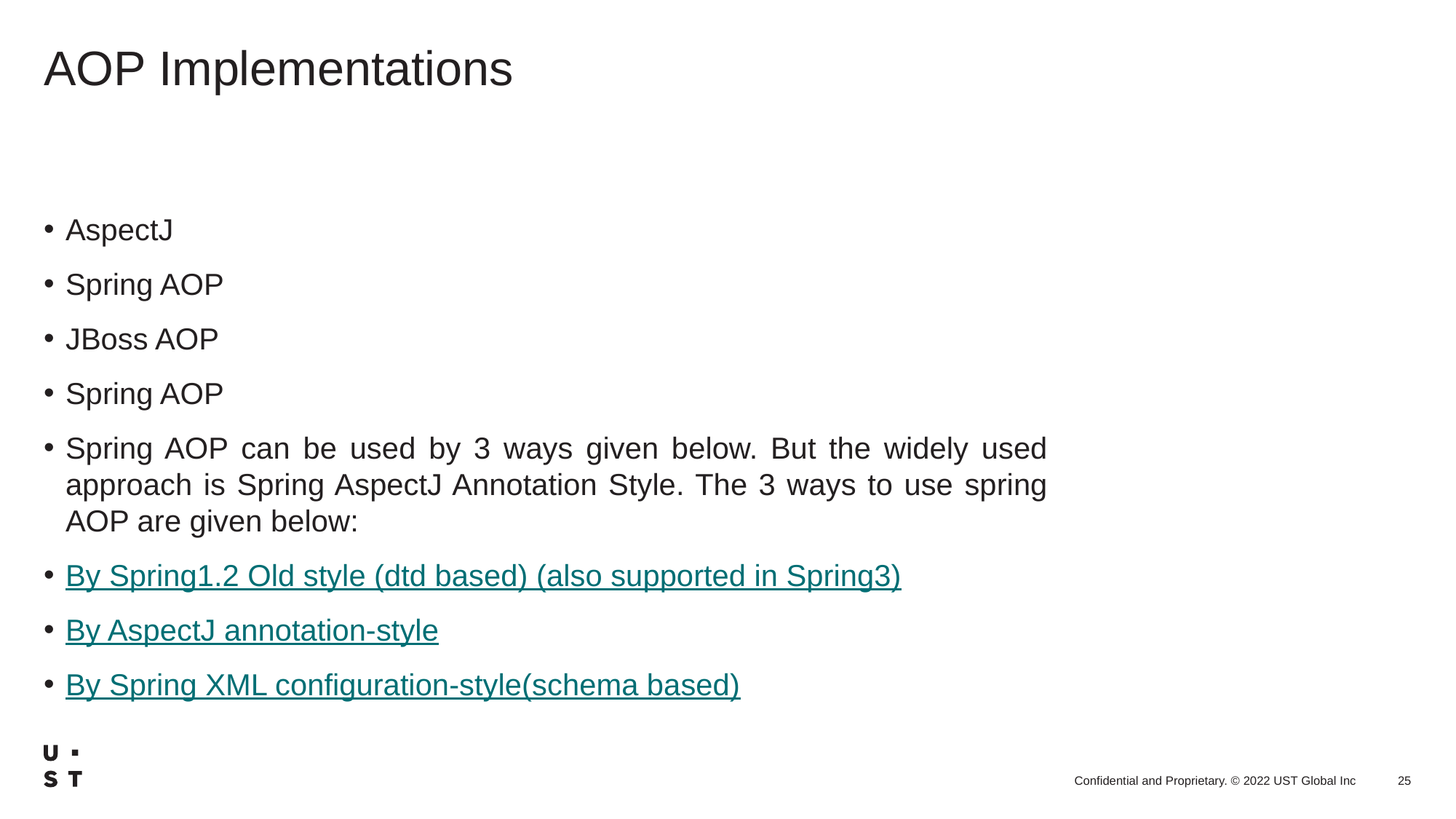

# AOP Implementations

AspectJ
Spring AOP
JBoss AOP
Spring AOP
Spring AOP can be used by 3 ways given below. But the widely used approach is Spring AspectJ Annotation Style. The 3 ways to use spring AOP are given below:
By Spring1.2 Old style (dtd based) (also supported in Spring3)
By AspectJ annotation-style
By Spring XML configuration-style(schema based)